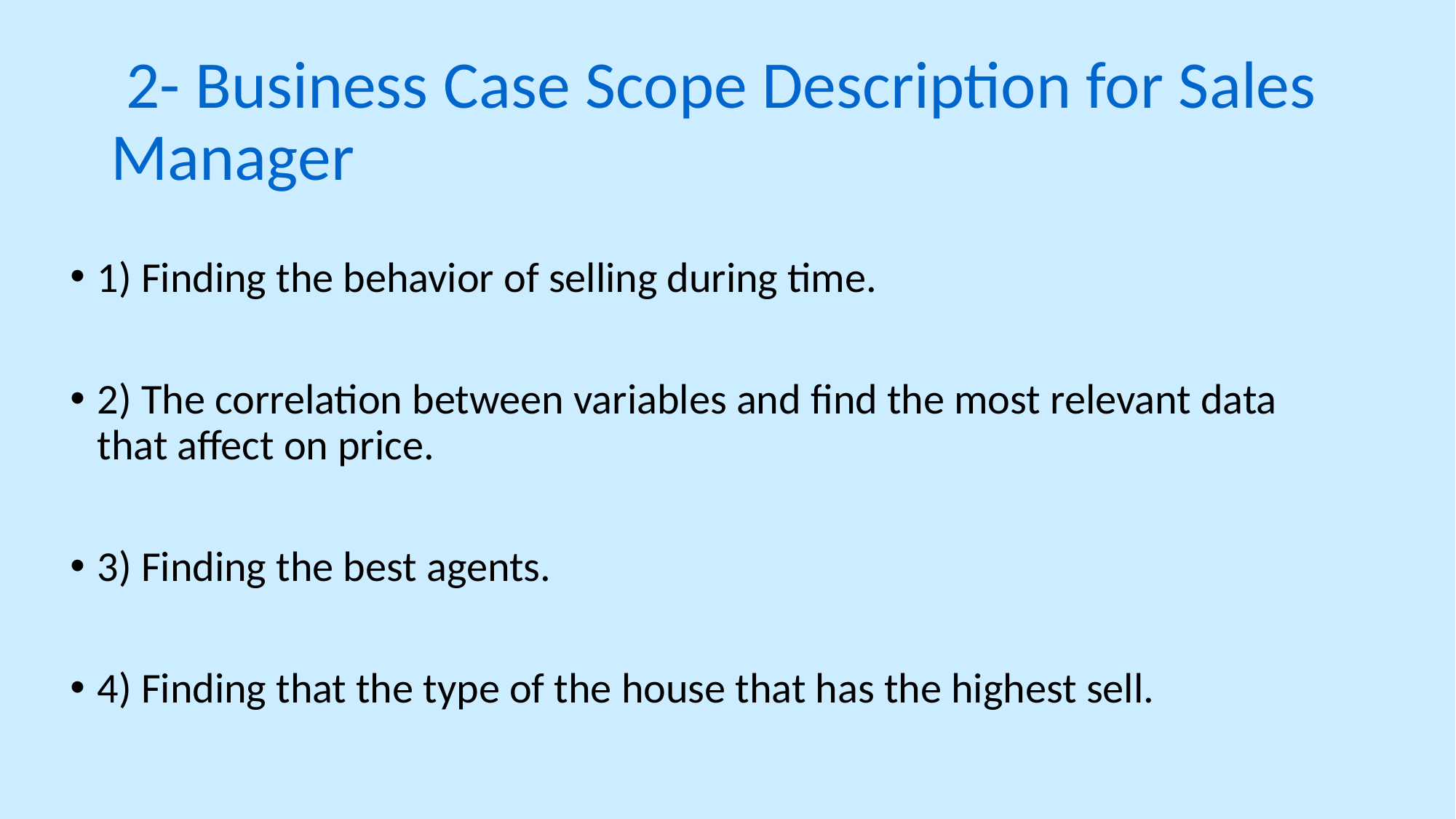

# 2- Business Case Scope Description for Sales Manager
1) Finding the behavior of selling during time.

2) The correlation between variables and find the most relevant data that affect on price.

3) Finding the best agents.

4) Finding that the type of the house that has the highest sell.